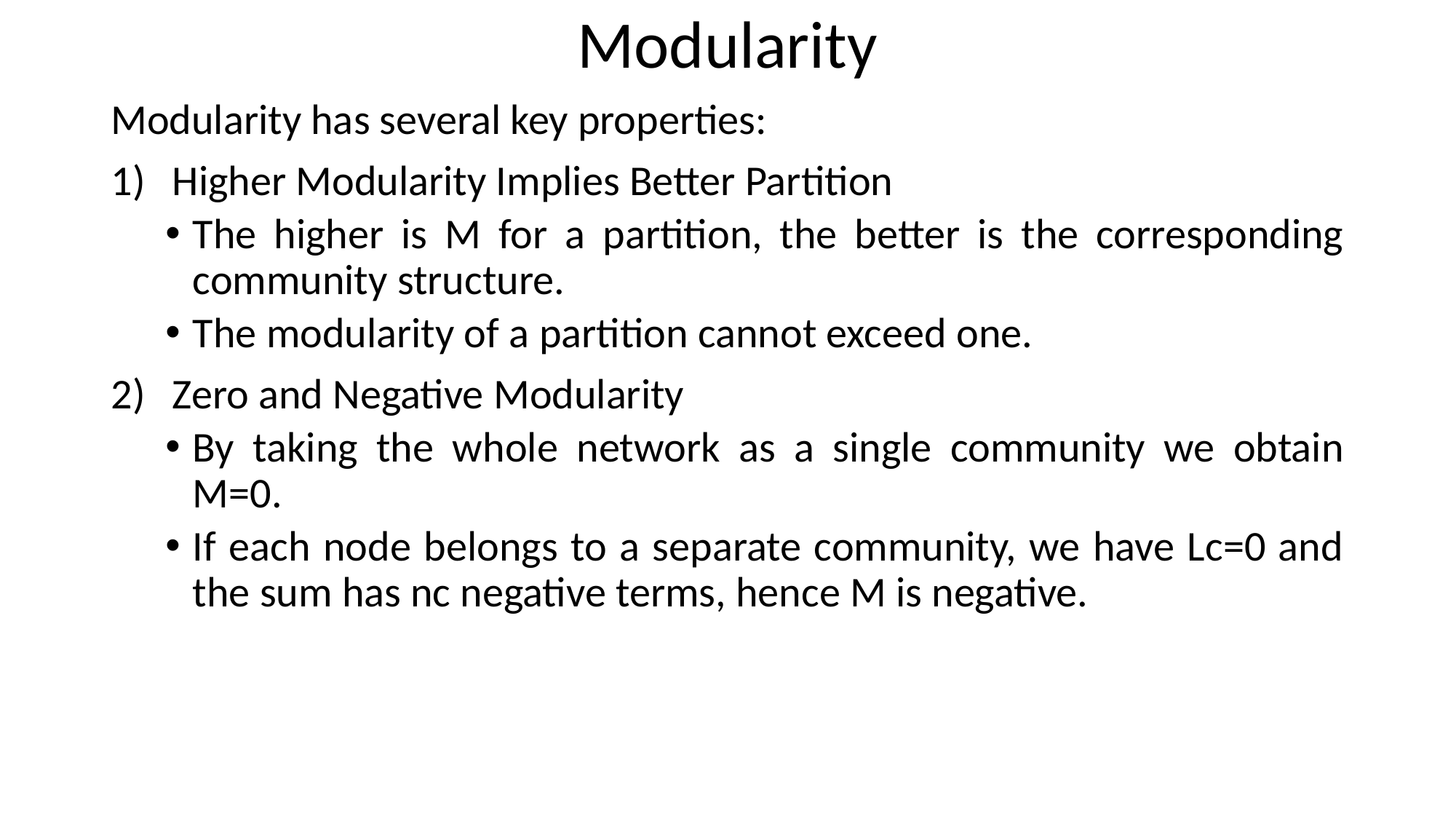

# Modularity
Modularity has several key properties:
Higher Modularity Implies Better Partition
The higher is M for a partition, the better is the corresponding community structure.
The modularity of a partition cannot exceed one.
Zero and Negative Modularity
By taking the whole network as a single community we obtain M=0.
If each node belongs to a separate community, we have Lc=0 and the sum has nc negative terms, hence M is negative.